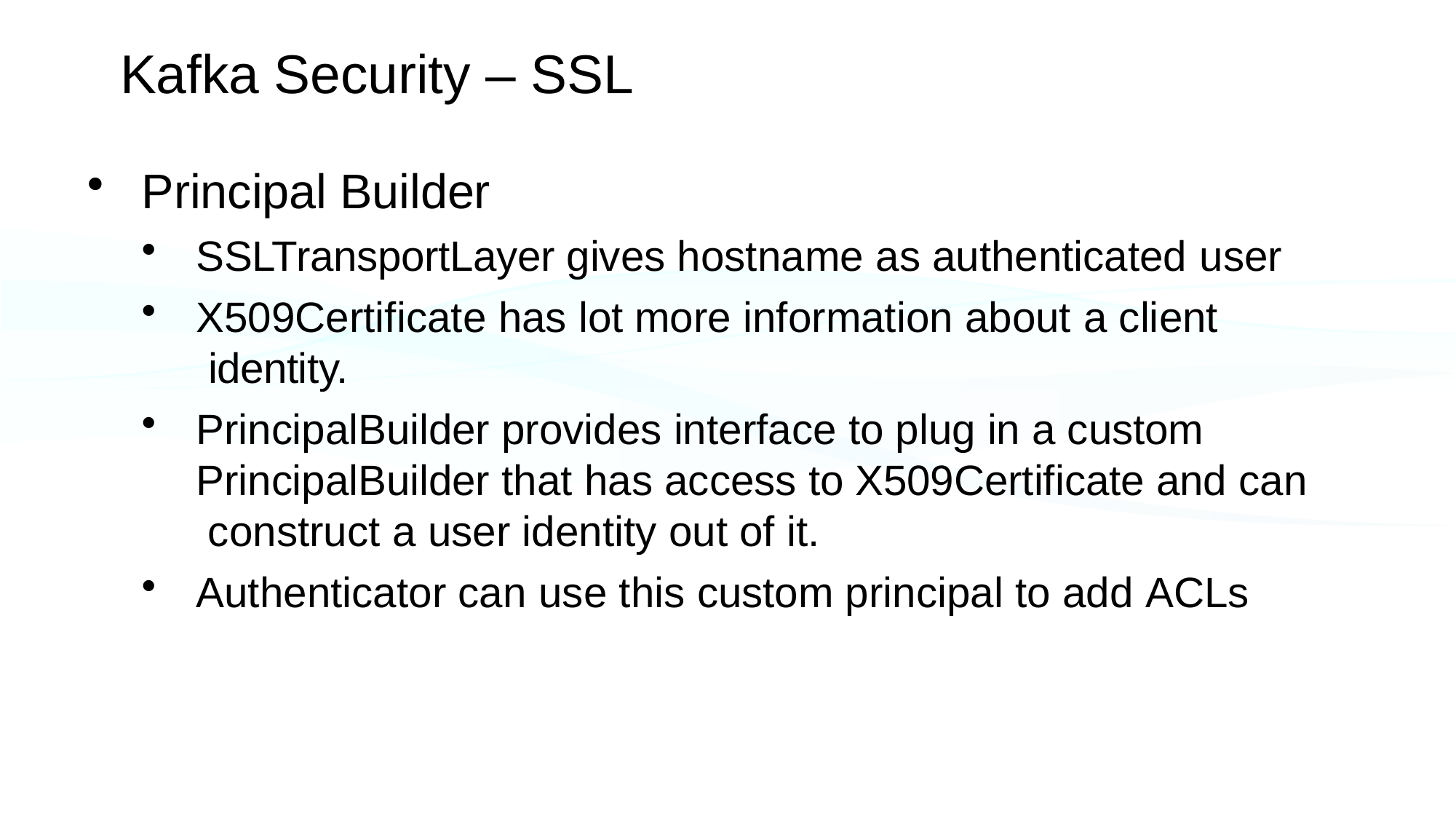

# Kafka Security – SSL
Principal Builder
SSLTransportLayer gives hostname as authenticated user
X509Certificate has lot more information about a client  identity.
PrincipalBuilder provides interface to plug in a custom  PrincipalBuilder that has access to X509Certificate and can  construct a user identity out of it.
Authenticator can use this custom principal to add ACLs